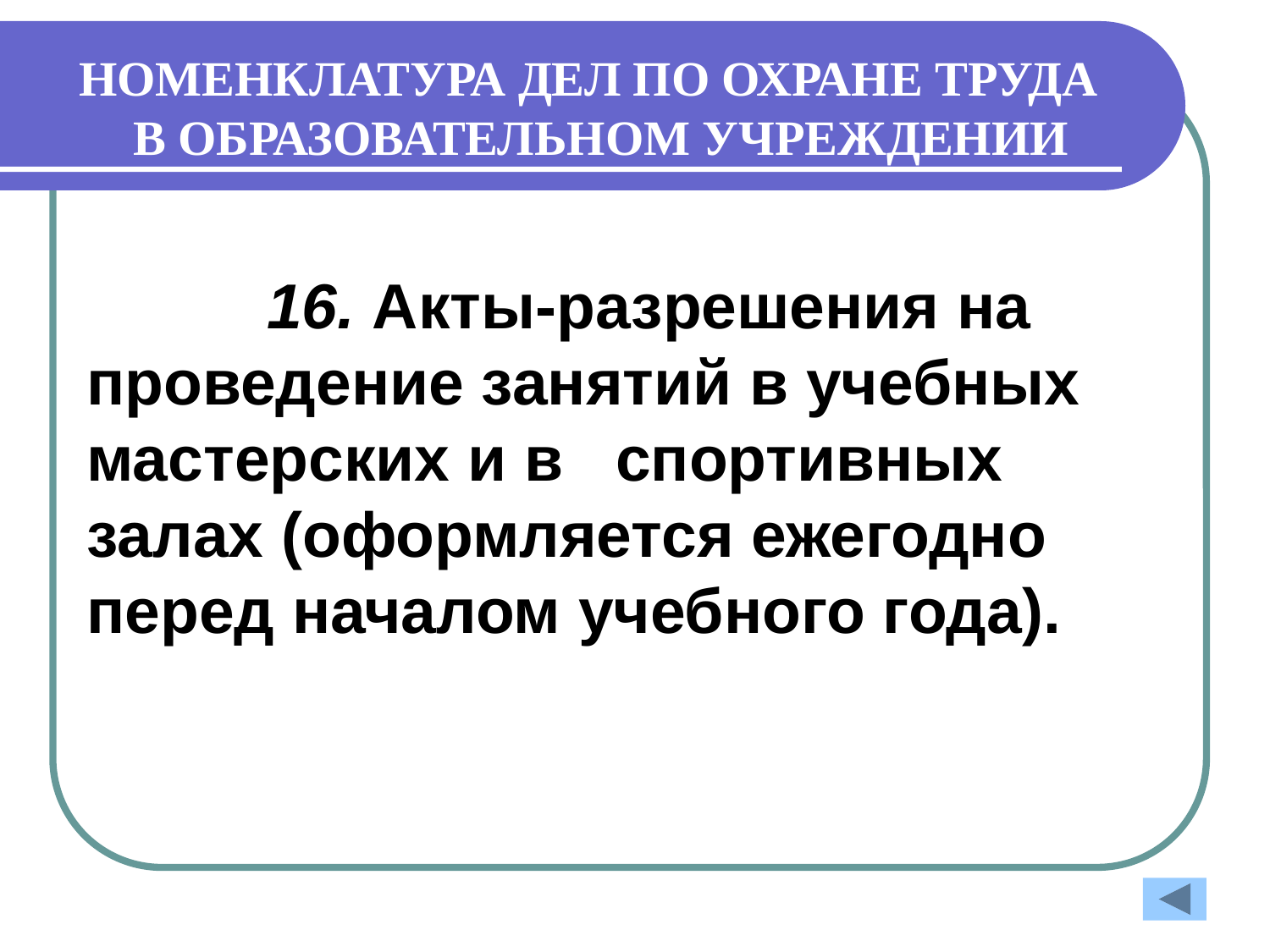

# НОМЕНКЛАТУРА ДЕЛ ПО ОХРАНЕ ТРУДА В ОБРАЗОВАТЕЛЬНОМ УЧРЕЖДЕНИИ

     16. Акты-разрешения на проведение занятий в учебных мастерских и в   спортивных залах (оформляется ежегодно перед началом учебного года).